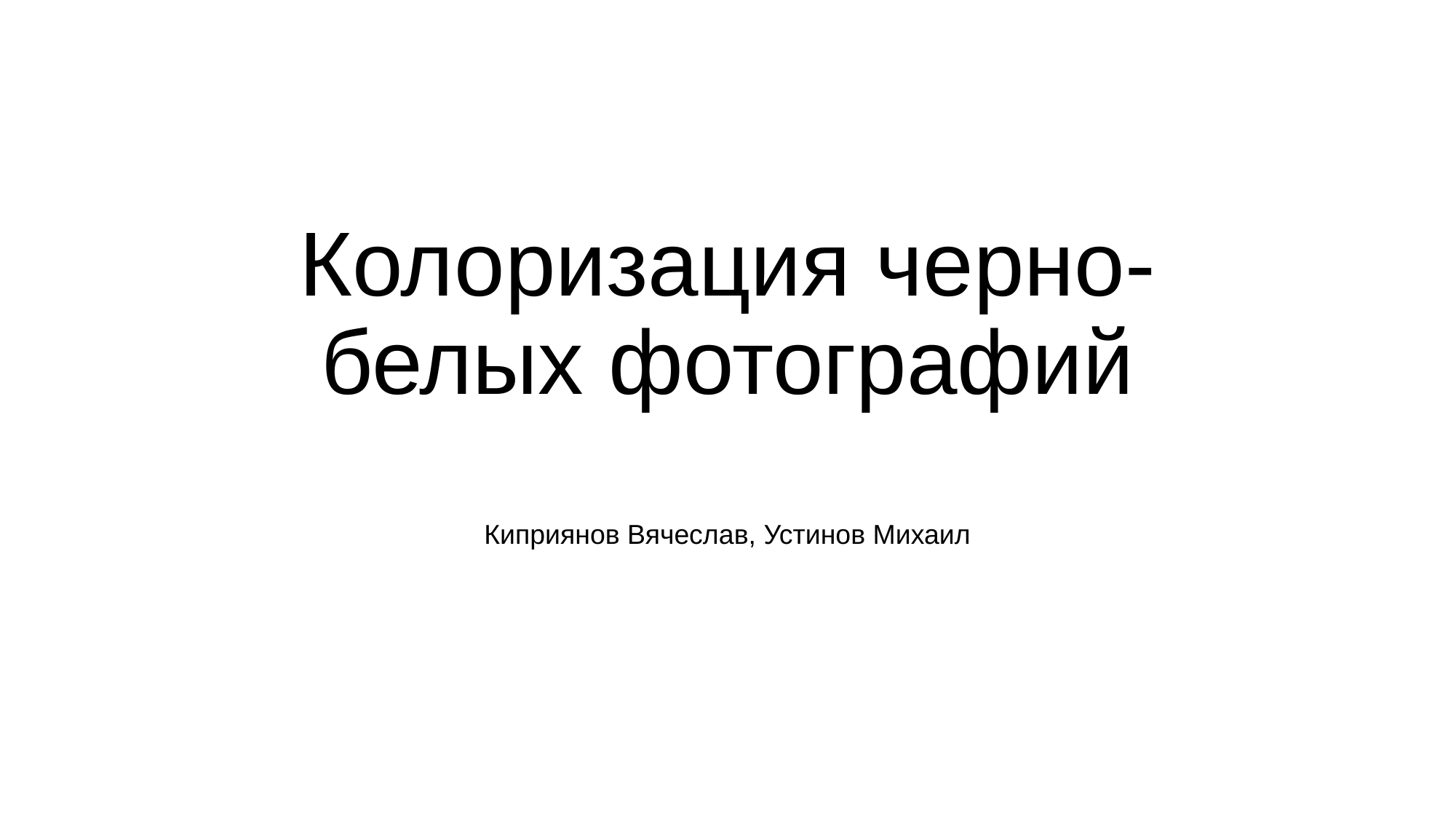

# Колоризация черно-белых фотографий
Киприянов Вячеслав, Устинов Михаил